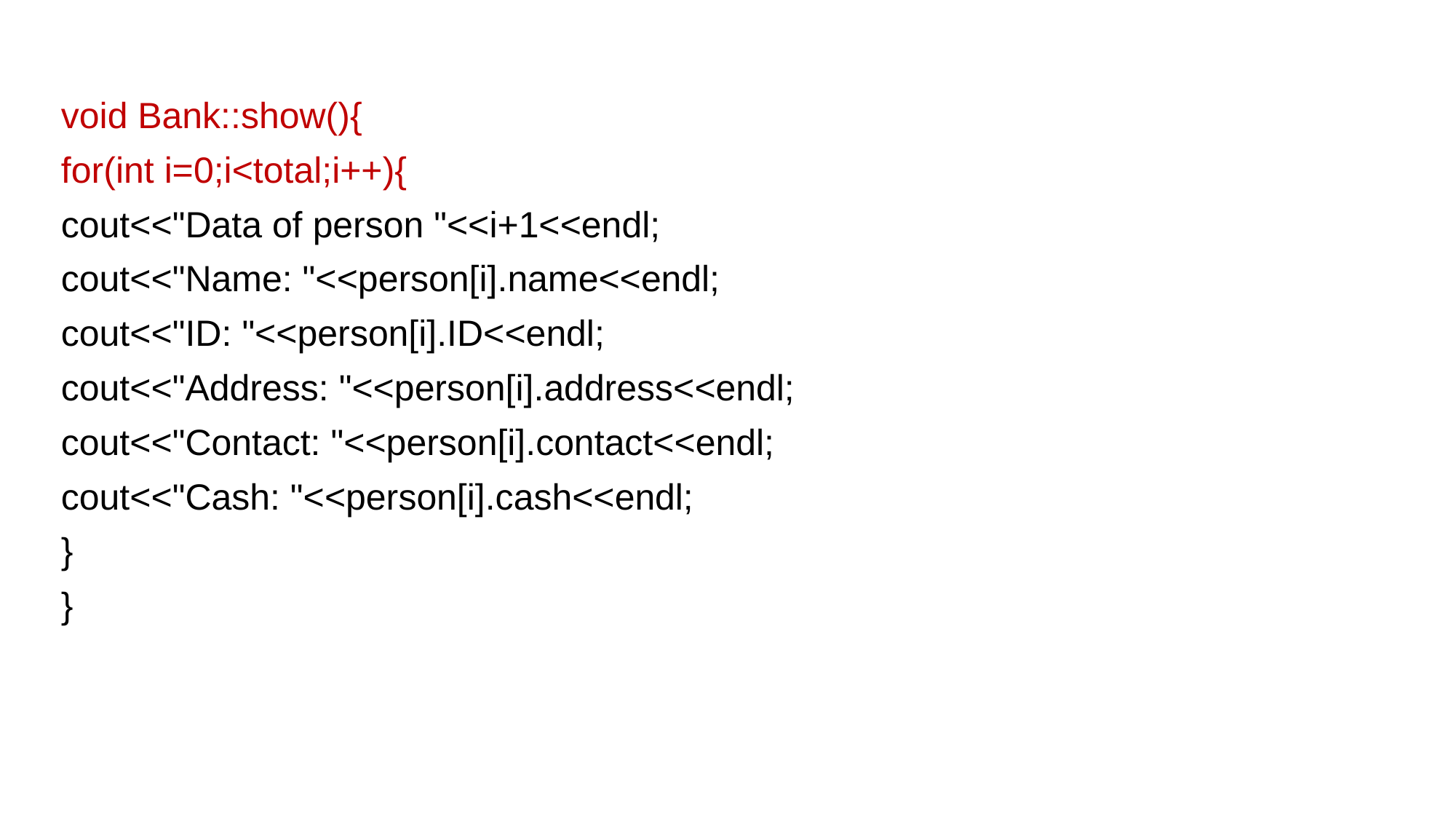

void Bank::show(){
for(int i=0;i<total;i++){
cout<<"Data of person "<<i+1<<endl;
cout<<"Name: "<<person[i].name<<endl;
cout<<"ID: "<<person[i].ID<<endl;
cout<<"Address: "<<person[i].address<<endl;
cout<<"Contact: "<<person[i].contact<<endl;
cout<<"Cash: "<<person[i].cash<<endl;
}
}

#